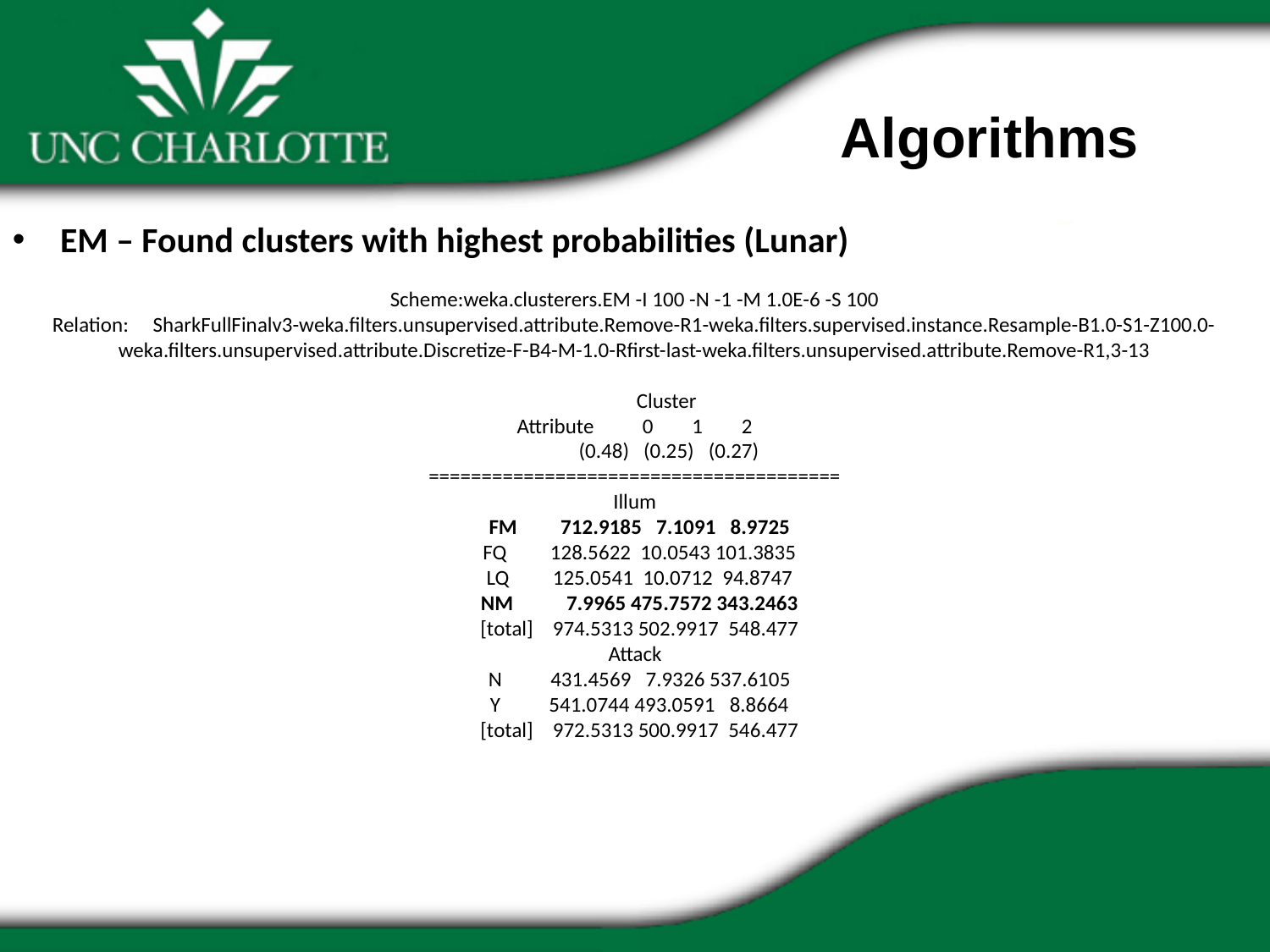

Algorithms
EM – Found clusters with highest probabilities (Lunar)

Scheme:weka.clusterers.EM -I 100 -N -1 -M 1.0E-6 -S 100
Relation:     SharkFullFinalv3-weka.filters.unsupervised.attribute.Remove-R1-weka.filters.supervised.instance.Resample-B1.0-S1-Z100.0-weka.filters.unsupervised.attribute.Discretize-F-B4-M-1.0-Rfirst-last-weka.filters.unsupervised.attribute.Remove-R1,3-13

             Cluster
Attribute          0        1        2
              (0.48)   (0.25)   (0.27)
=======================================
Illum
  FM         712.9185   7.1091   8.9725
  FQ         128.5622  10.0543 101.3835
  LQ         125.0541  10.0712  94.8747
  NM           7.9965 475.7572 343.2463
  [total]    974.5313 502.9917  548.477
Attack
  N          431.4569   7.9326 537.6105
  Y          541.0744 493.0591   8.8664
  [total]    972.5313 500.9917  546.477